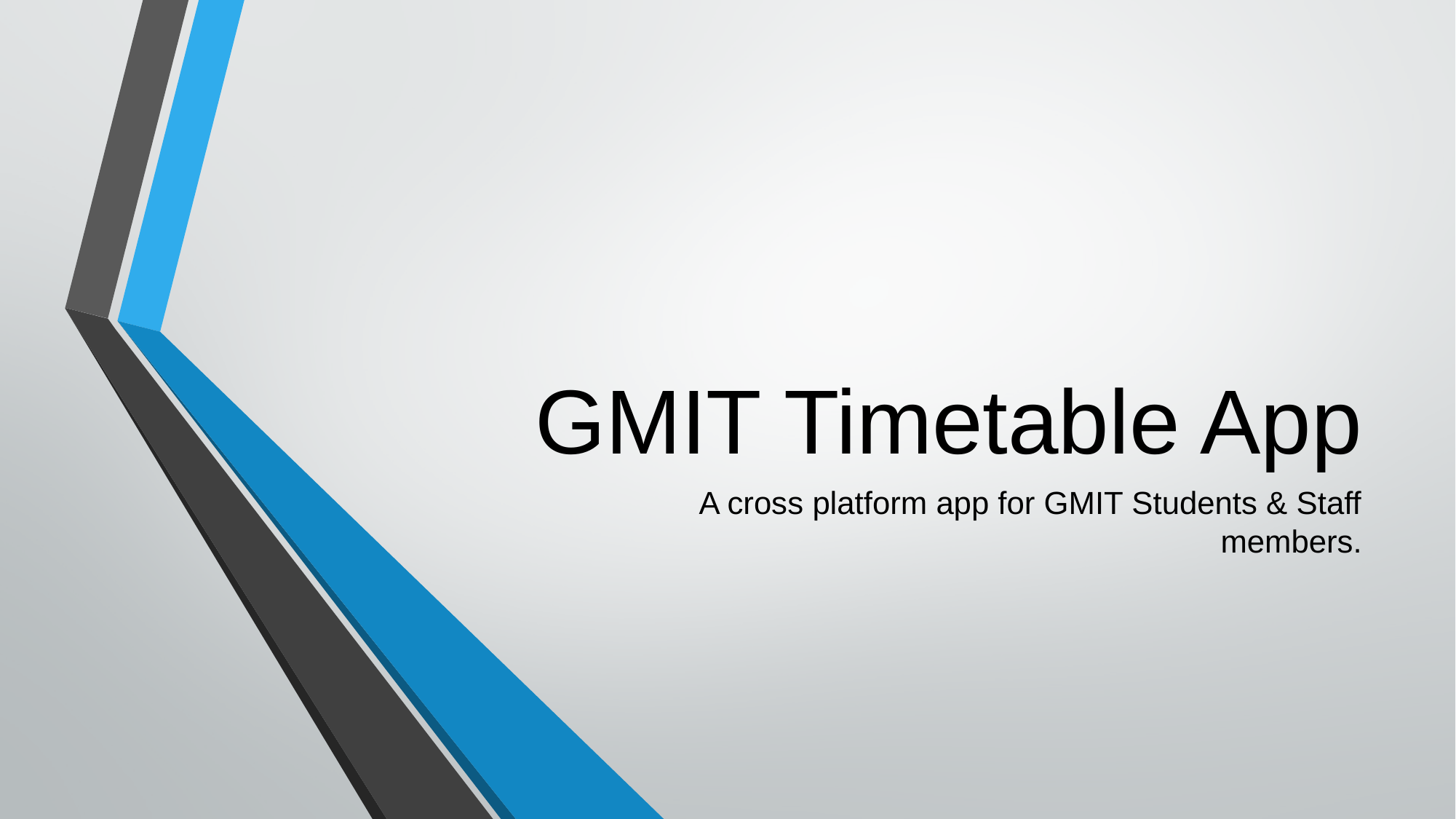

# GMIT Timetable App
A cross platform app for GMIT Students & Staff members.